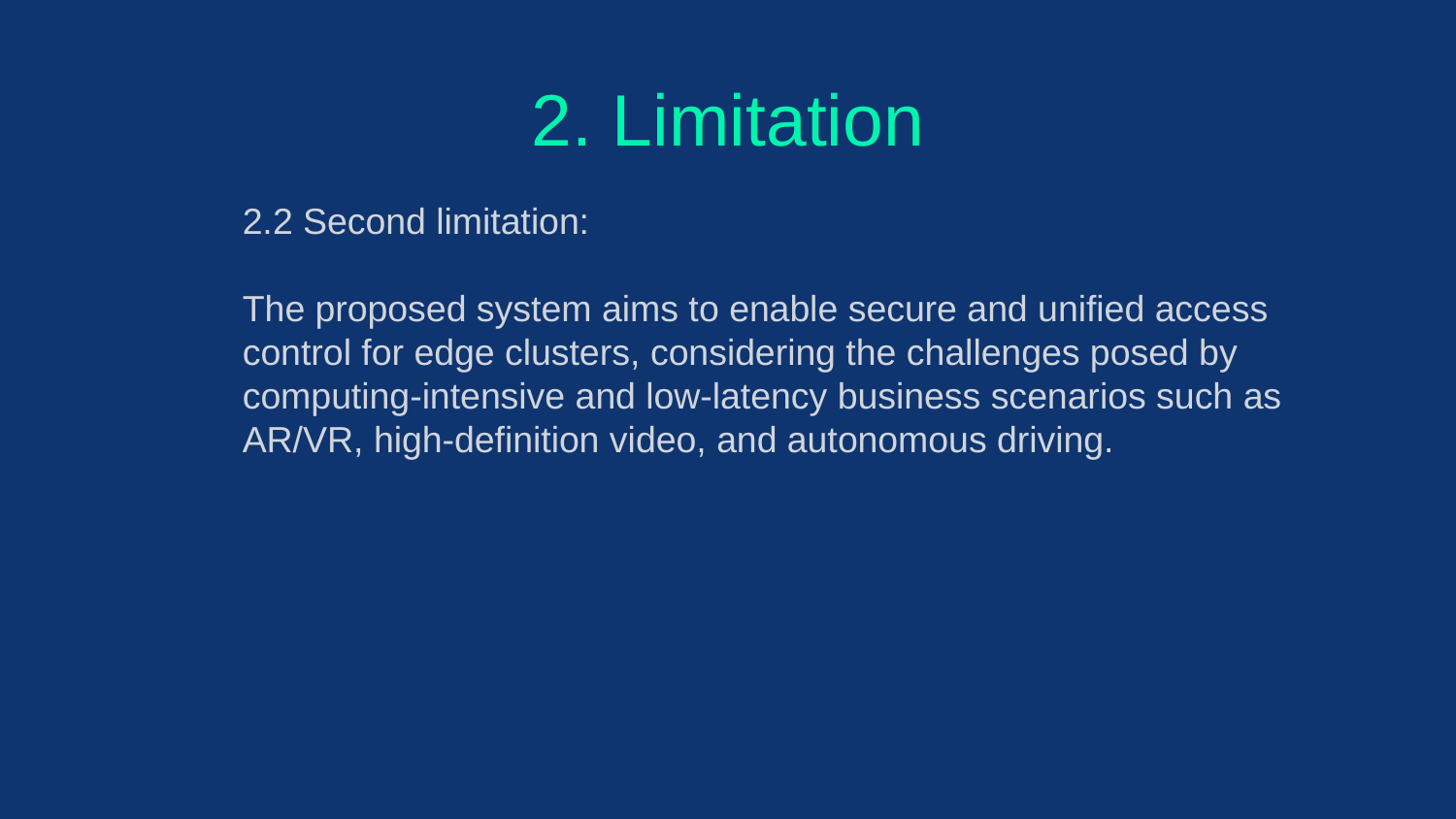

# 2. Limitation
2.2 Second limitation:

The proposed system aims to enable secure and unified access control for edge clusters, considering the challenges posed by computing-intensive and low-latency business scenarios such as AR/VR, high-definition video, and autonomous driving.